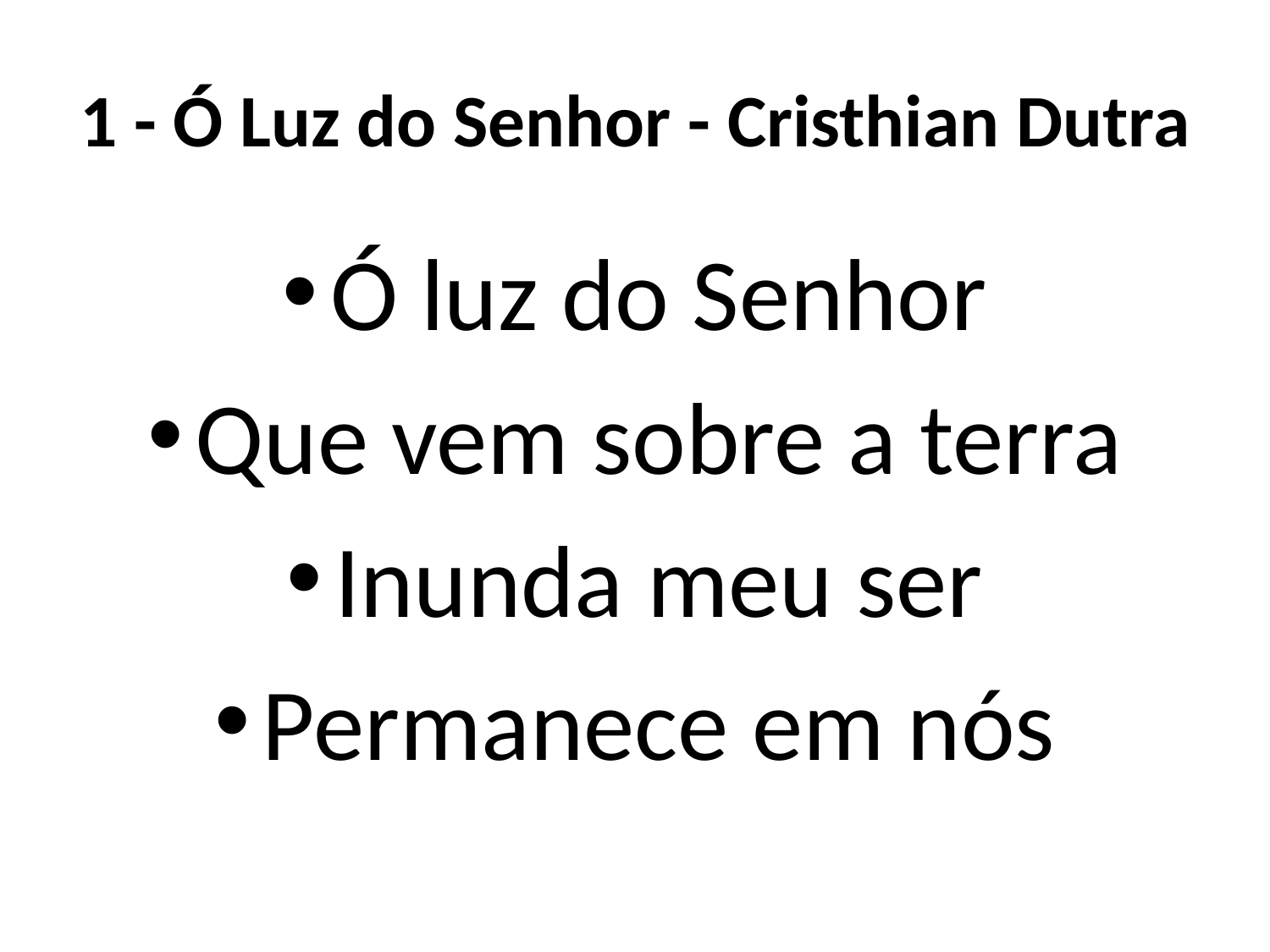

# 1 - Ó Luz do Senhor - Cristhian Dutra
Ó luz do Senhor
Que vem sobre a terra
Inunda meu ser
Permanece em nós